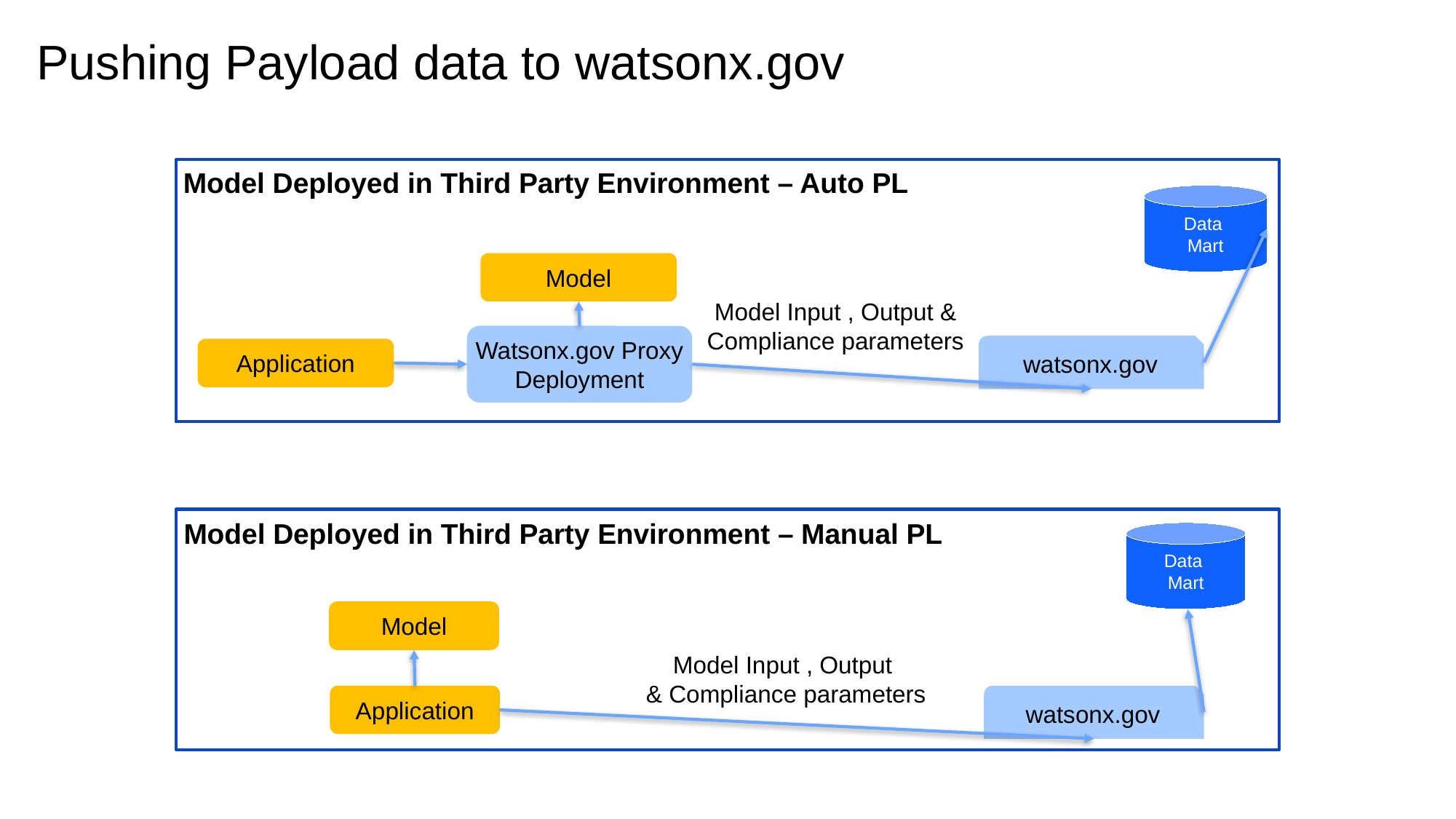

# Pushing Payload data to watsonx.gov

Model Deployed in Third Party Environment – Auto PL
Model
Model Input , Output & Compliance parameters
Watsonx.gov Proxy Deployment
watsonx.gov
Application
Data
Mart

Model Deployed in Third Party Environment – Manual PL
Model
Model Input , Output
 & Compliance parameters
Application
watsonx.gov
Data
Mart
8